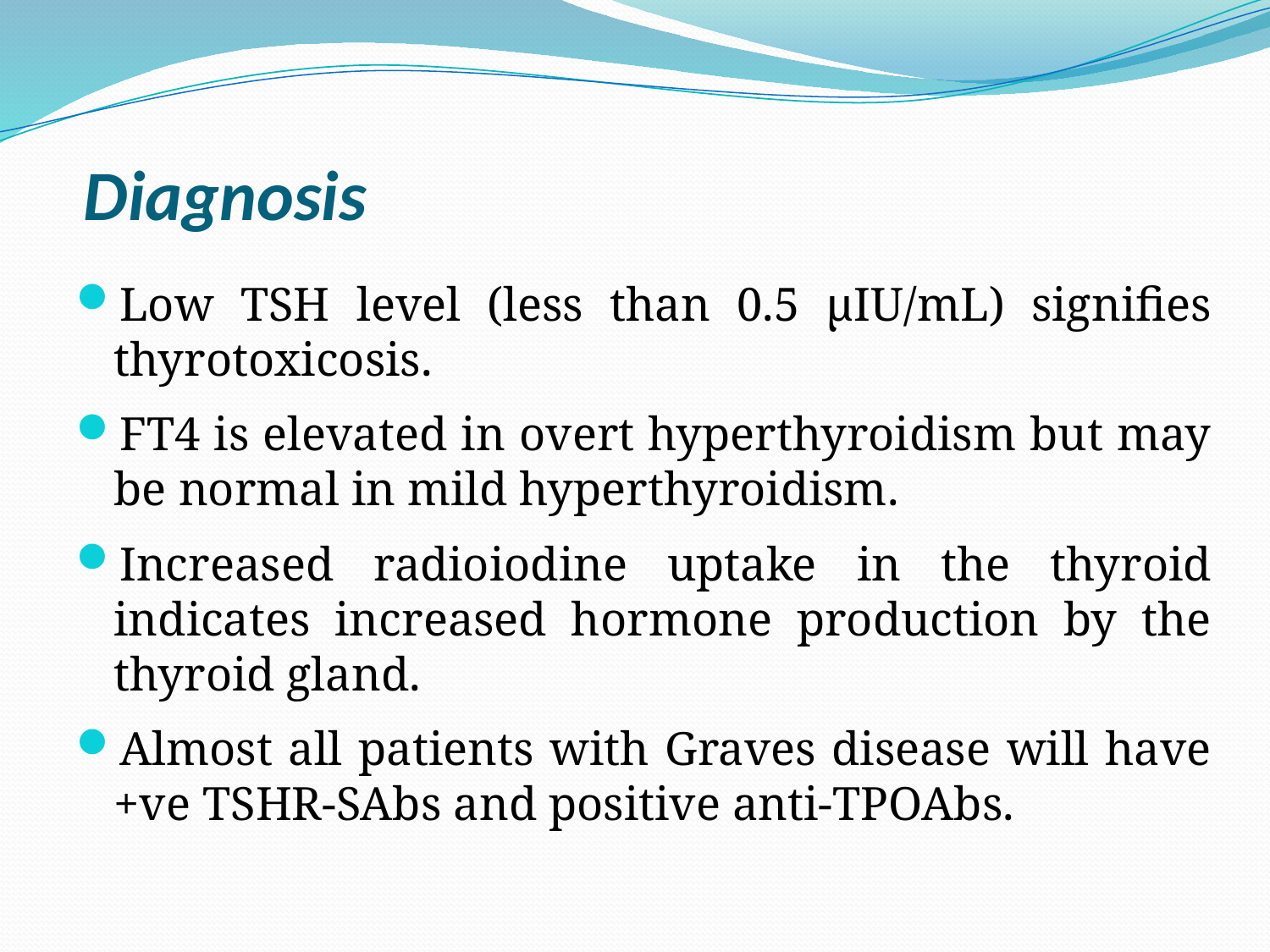

# Diagnosis
Low TSH level (less than 0.5 μIU/mL) signifies thyrotoxicosis.
FT4 is elevated in overt hyperthyroidism but may be normal in mild hyperthyroidism.
Increased radioiodine uptake in the thyroid indicates increased hormone production by the thyroid gland.
Almost all patients with Graves disease will have +ve TSHR-SAbs and positive anti-TPOAbs.